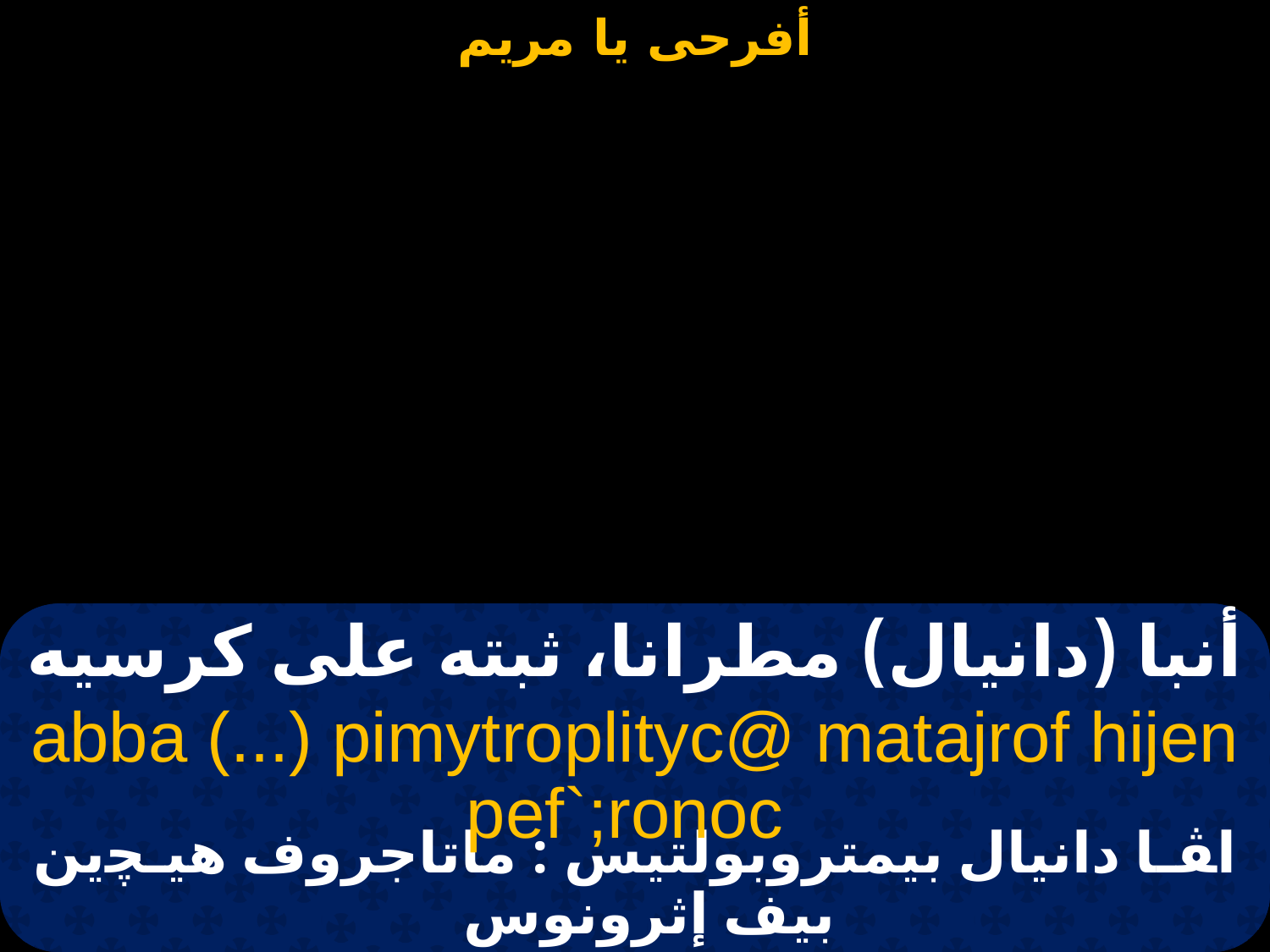

#
أنبا (دانيال) مطرانا، ثبته على كرسيه
abba (...) pimytroplityc@ matajrof hijen pef`;ronoc
اﭭـا دانيال بيمتروبولتيس : ماتاجروف هيـﭽين بيف إثرونوس